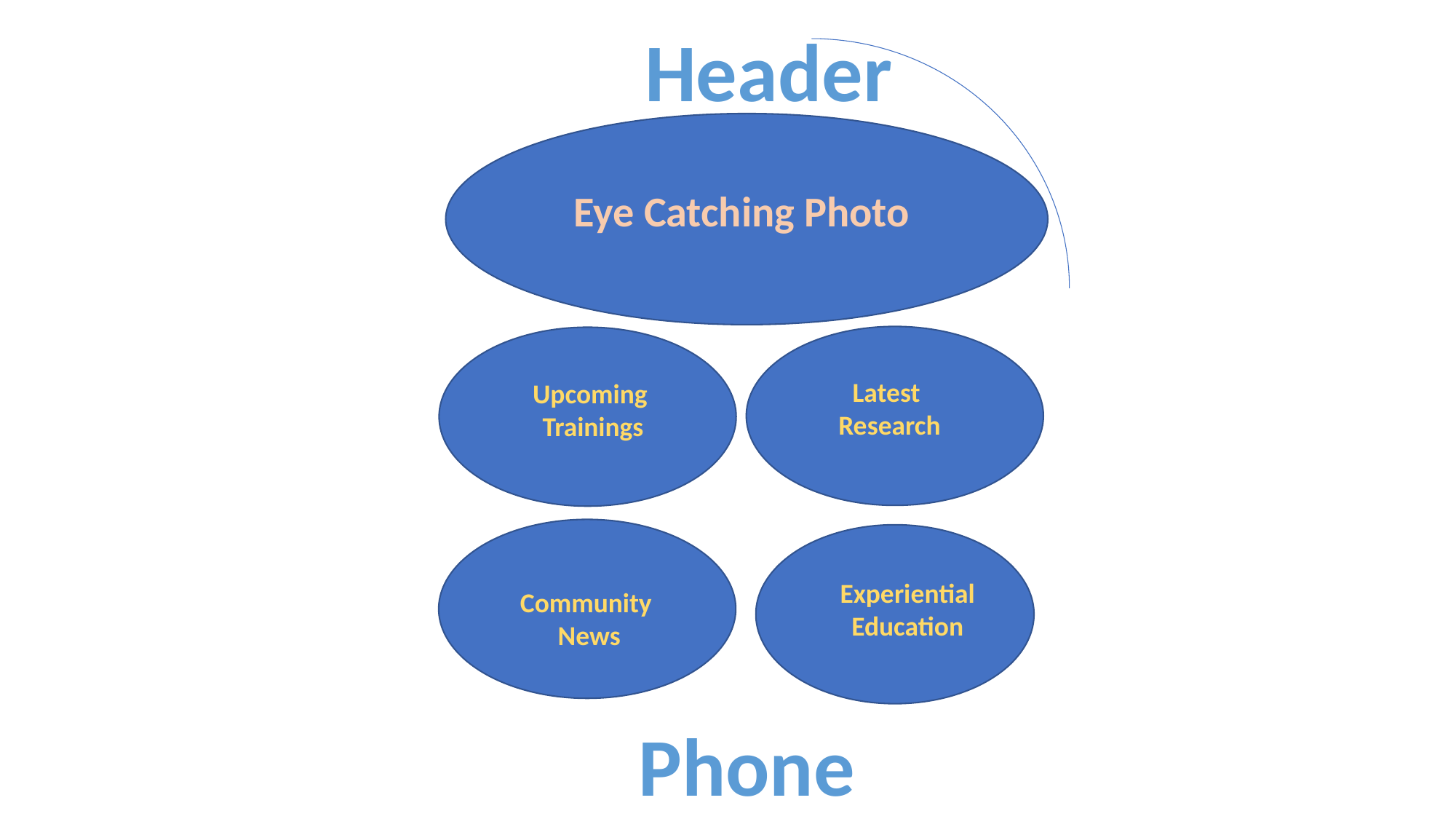

Header

Eye Catching Photo

Latest
Research
Upcoming
Trainings

Experiential Education
Community
News
Phone